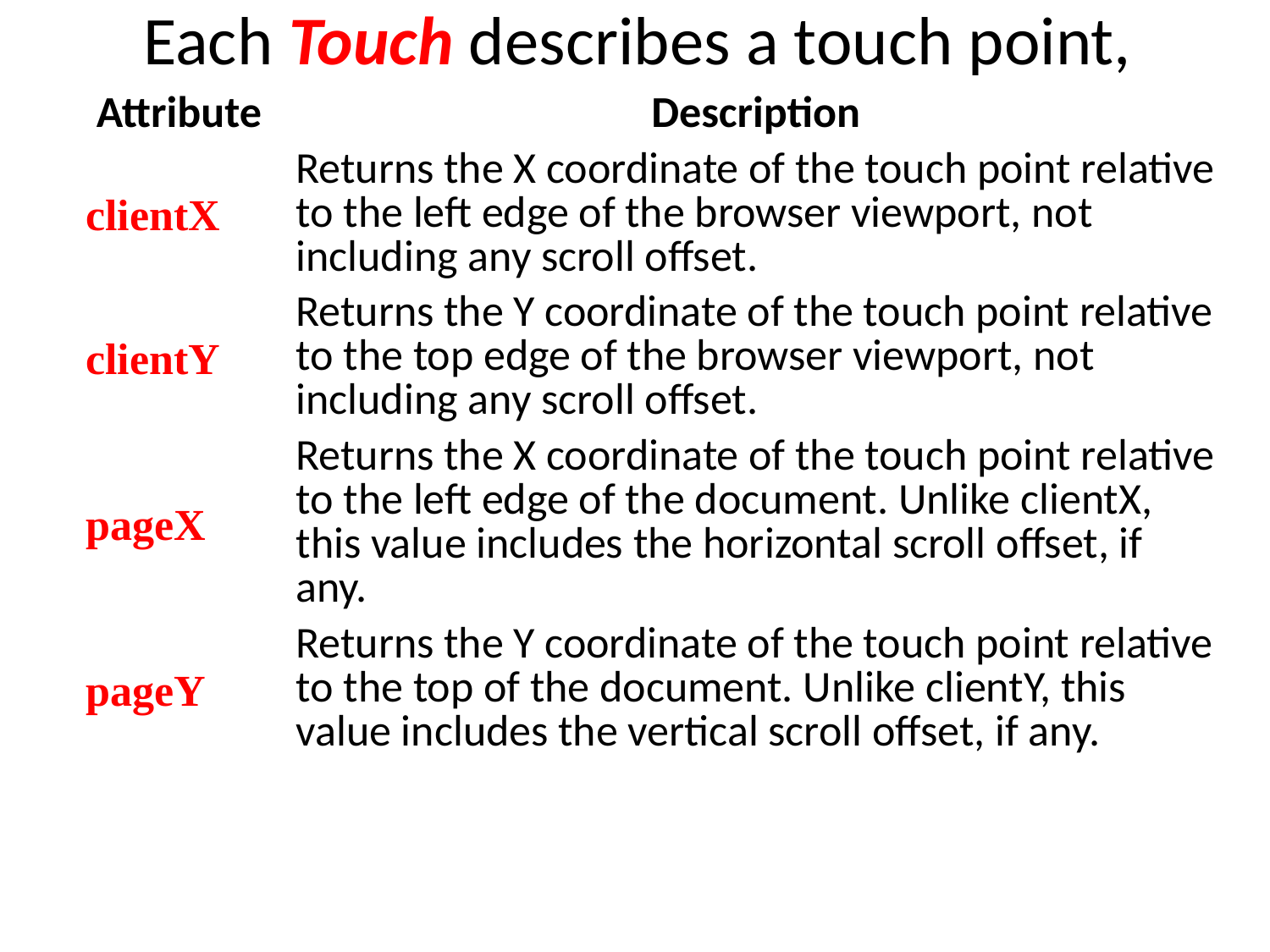

# Each Touch describes a touch point,
| Attribute | Description |
| --- | --- |
| clientX | Returns the X coordinate of the touch point relative to the left edge of the browser viewport, not including any scroll offset. |
| clientY | Returns the Y coordinate of the touch point relative to the top edge of the browser viewport, not including any scroll offset. |
| pageX | Returns the X coordinate of the touch point relative to the left edge of the document. Unlike clientX, this value includes the horizontal scroll offset, if any. |
| pageY | Returns the Y coordinate of the touch point relative to the top of the document. Unlike clientY, this value includes the vertical scroll offset, if any. |